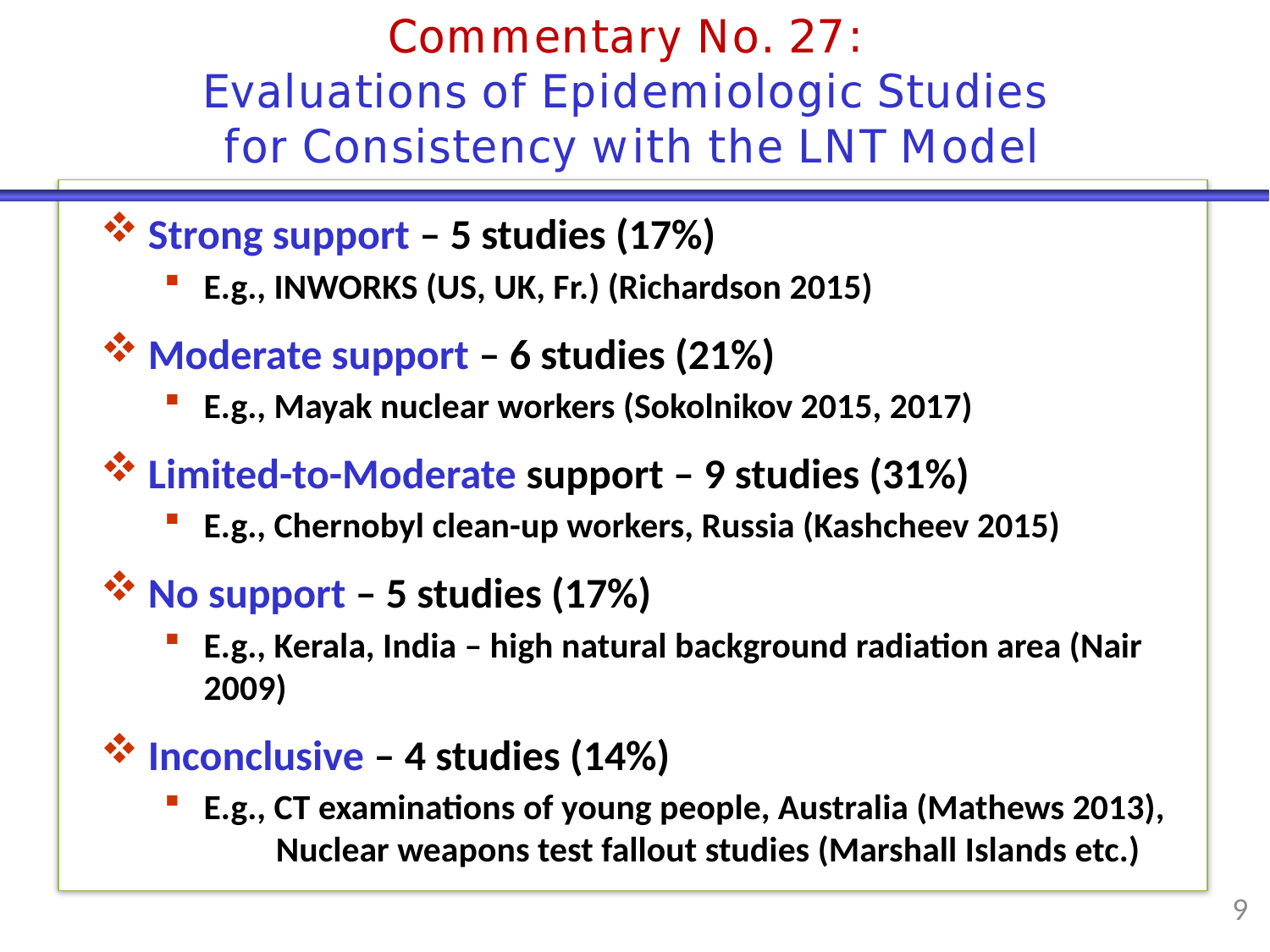

Commentary No. 27:
Evaluations of Epidemiologic Studies
for Consistency with the LNT Model

Strong support – 5 studies (17%)
E.g., INWORKS (US, UK, Fr.) (Richardson 2015)
Moderate support – 6 studies (21%)
E.g., Mayak nuclear workers (Sokolnikov 2015, 2017)
Limited-to-Moderate support – 9 studies (31%)
E.g., Chernobyl clean-up workers, Russia (Kashcheev 2015)
No support – 5 studies (17%)
E.g., Kerala, India – high natural background radiation area (Nair 2009)
Inconclusive – 4 studies (14%)
E.g., CT examinations of young people, Australia (Mathews 2013),
         Nuclear weapons test fallout studies (Marshall Islands etc.)

9